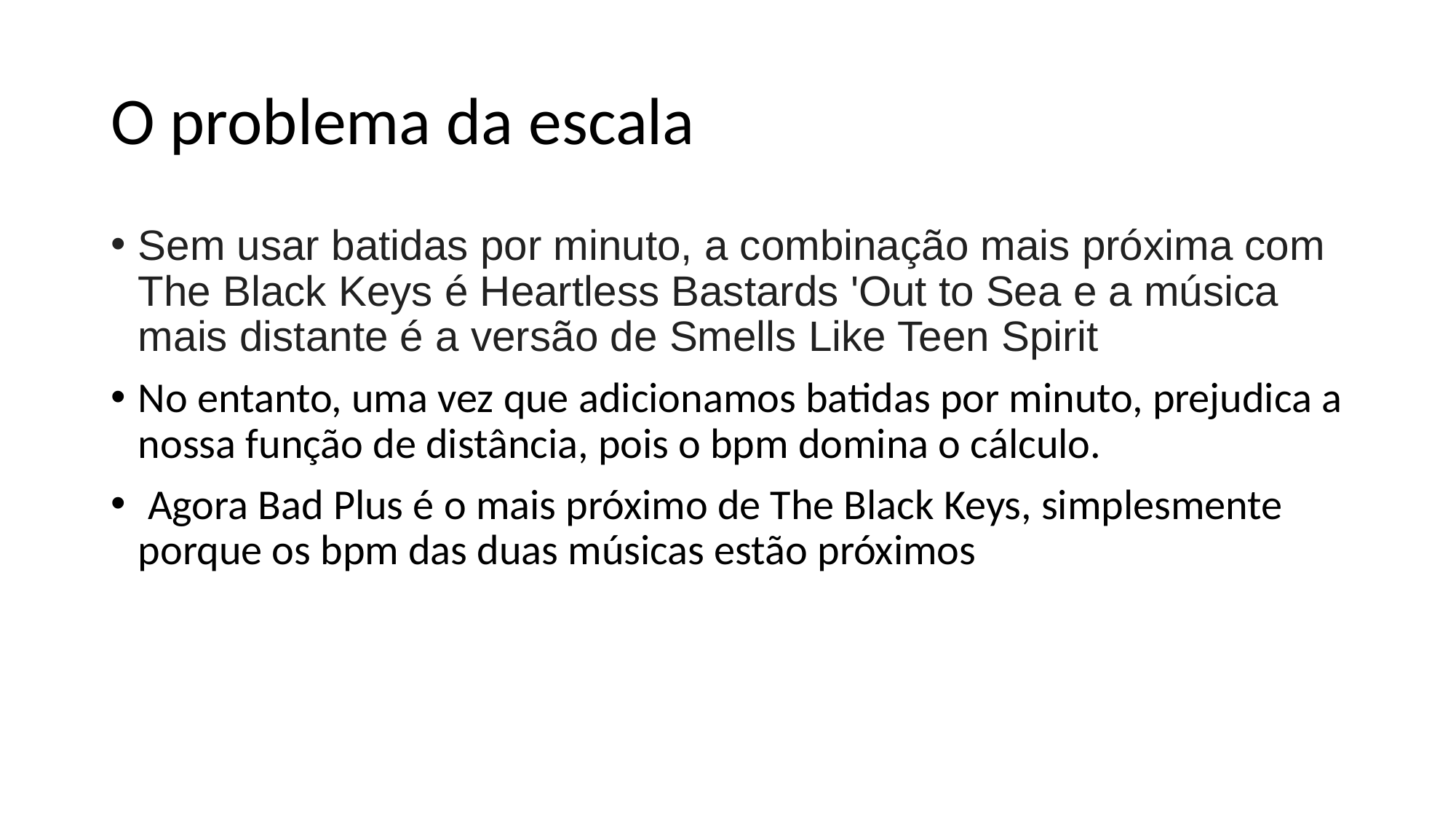

# O problema da escala
Sem usar batidas por minuto, a combinação mais próxima com The Black Keys é Heartless Bastards 'Out to Sea e a música mais distante é a versão de Smells Like Teen Spirit
No entanto, uma vez que adicionamos batidas por minuto, prejudica a nossa função de distância, pois o bpm domina o cálculo.
 Agora Bad Plus é o mais próximo de The Black Keys, simplesmente porque os bpm das duas músicas estão próximos